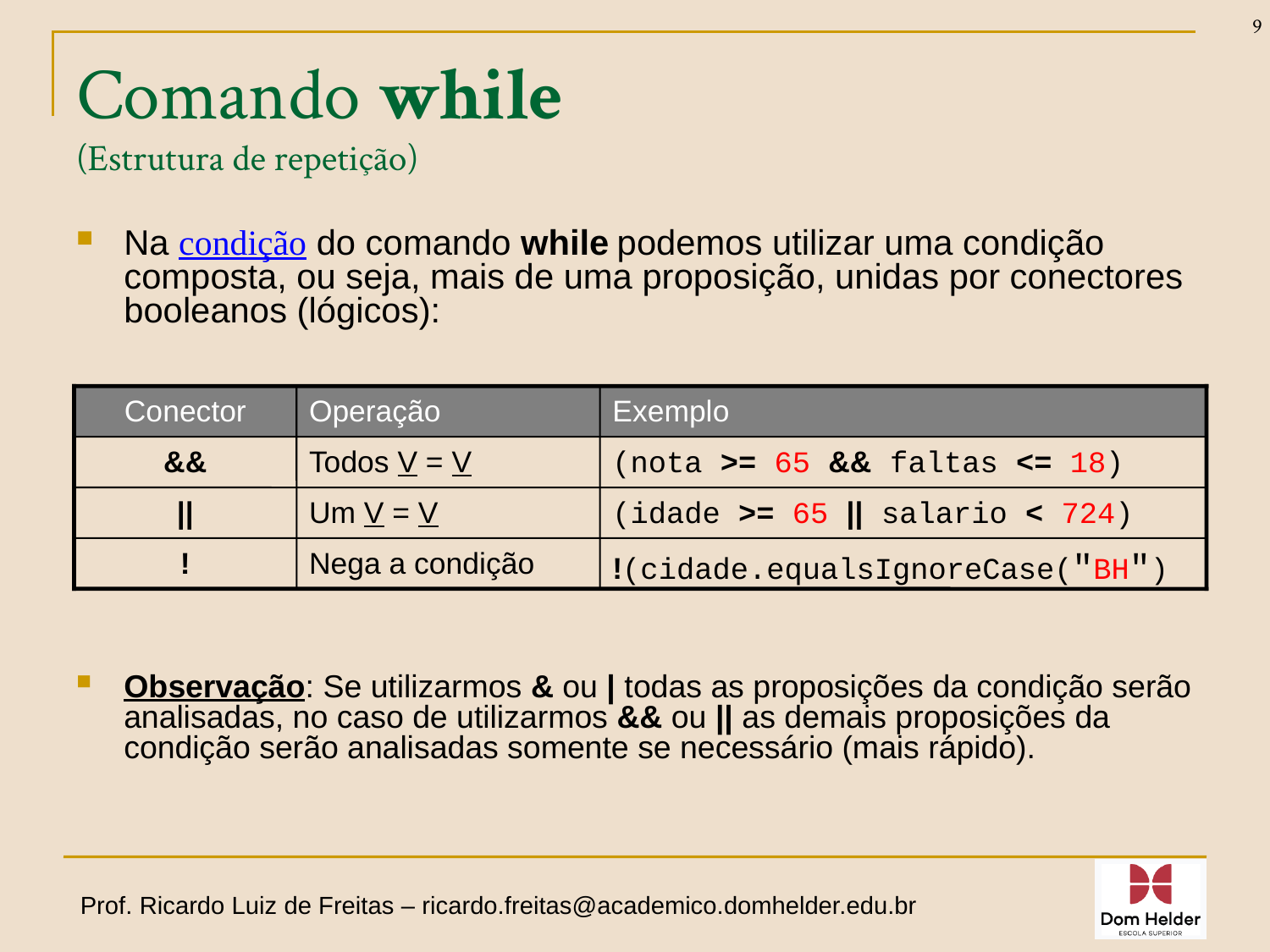

9
# Comando while (Estrutura de repetição)
Na condição do comando while podemos utilizar uma condição composta, ou seja, mais de uma proposição, unidas por conectores booleanos (lógicos):

Observação: Se utilizarmos & ou | todas as proposições da condição serão analisadas, no caso de utilizarmos && ou || as demais proposições da condição serão analisadas somente se necessário (mais rápido).
Conector

Operação

Exemplo

&&

Todos V = V
(nota >= 65 && faltas <= 18)
||

Um V = V
(idade >= 65 || salario < 724)
!

Nega a condição
!(cidade.equalsIgnoreCase("BH")